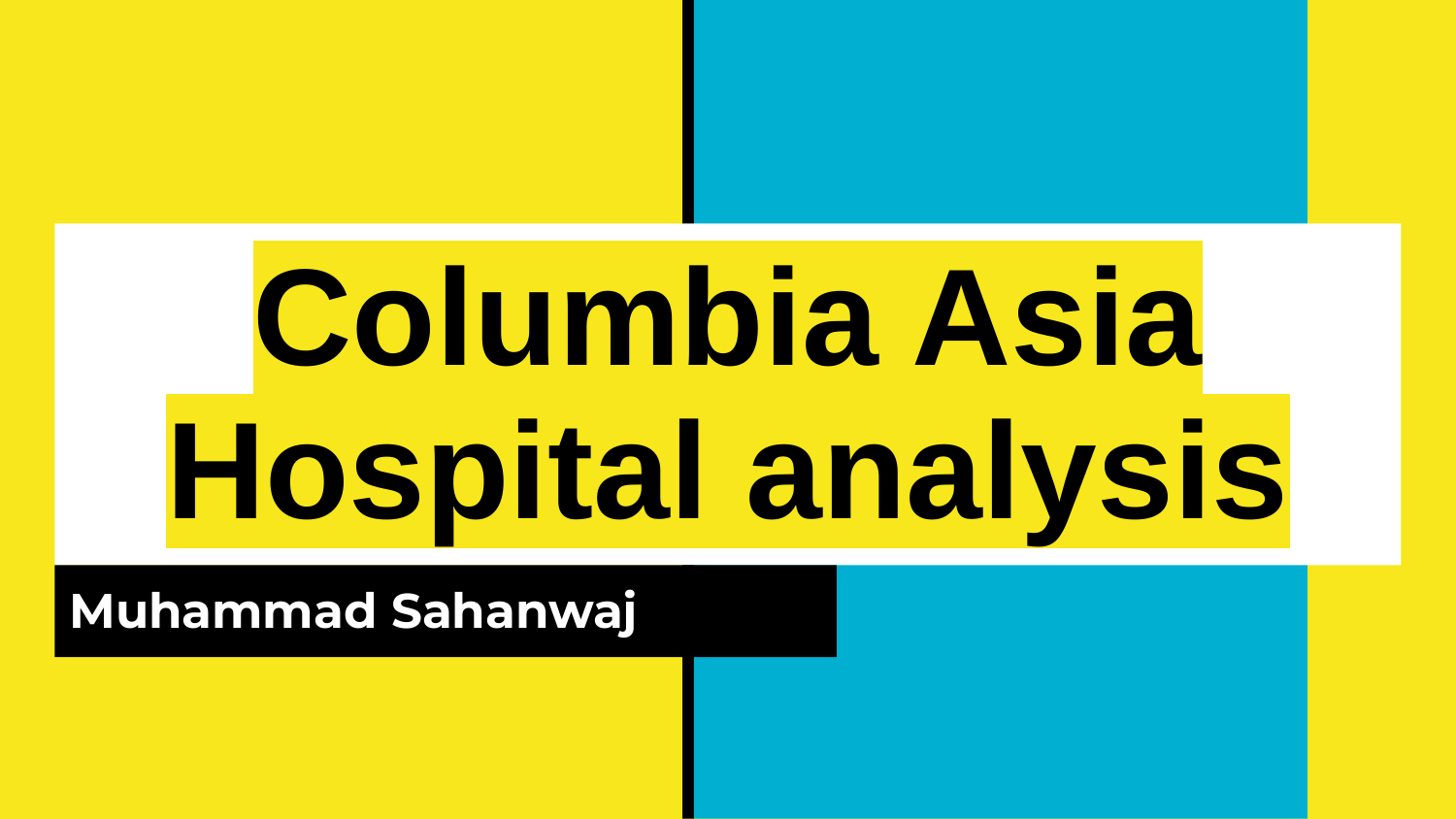

# Columbia Asia Hospital analysis
Muhammad Sahanwaj